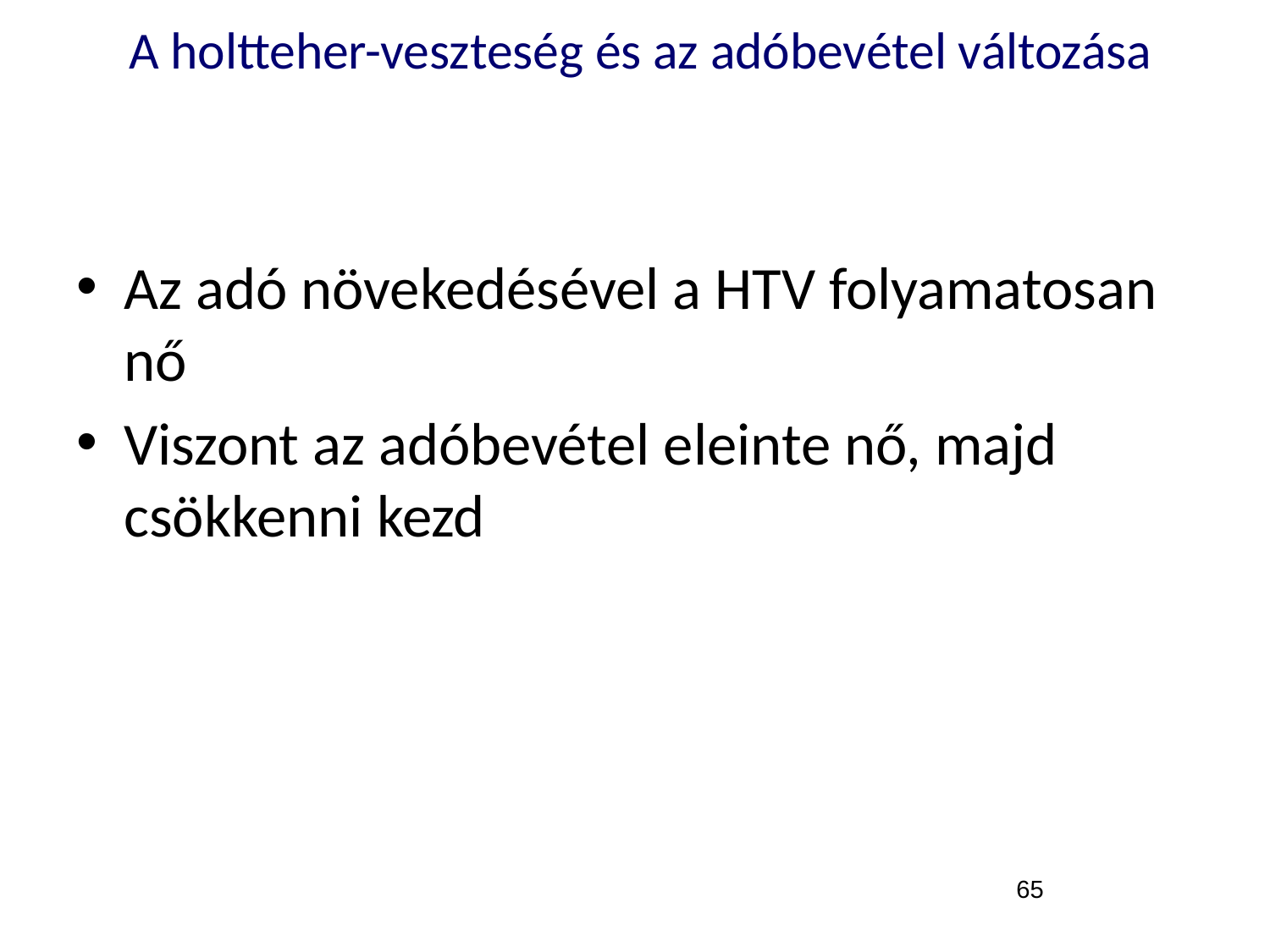

# A holtteher-veszteség és az adóbevétel változása
Az adó növekedésével a HTV folyamatosan nő
Viszont az adóbevétel eleinte nő, majd csökkenni kezd
65